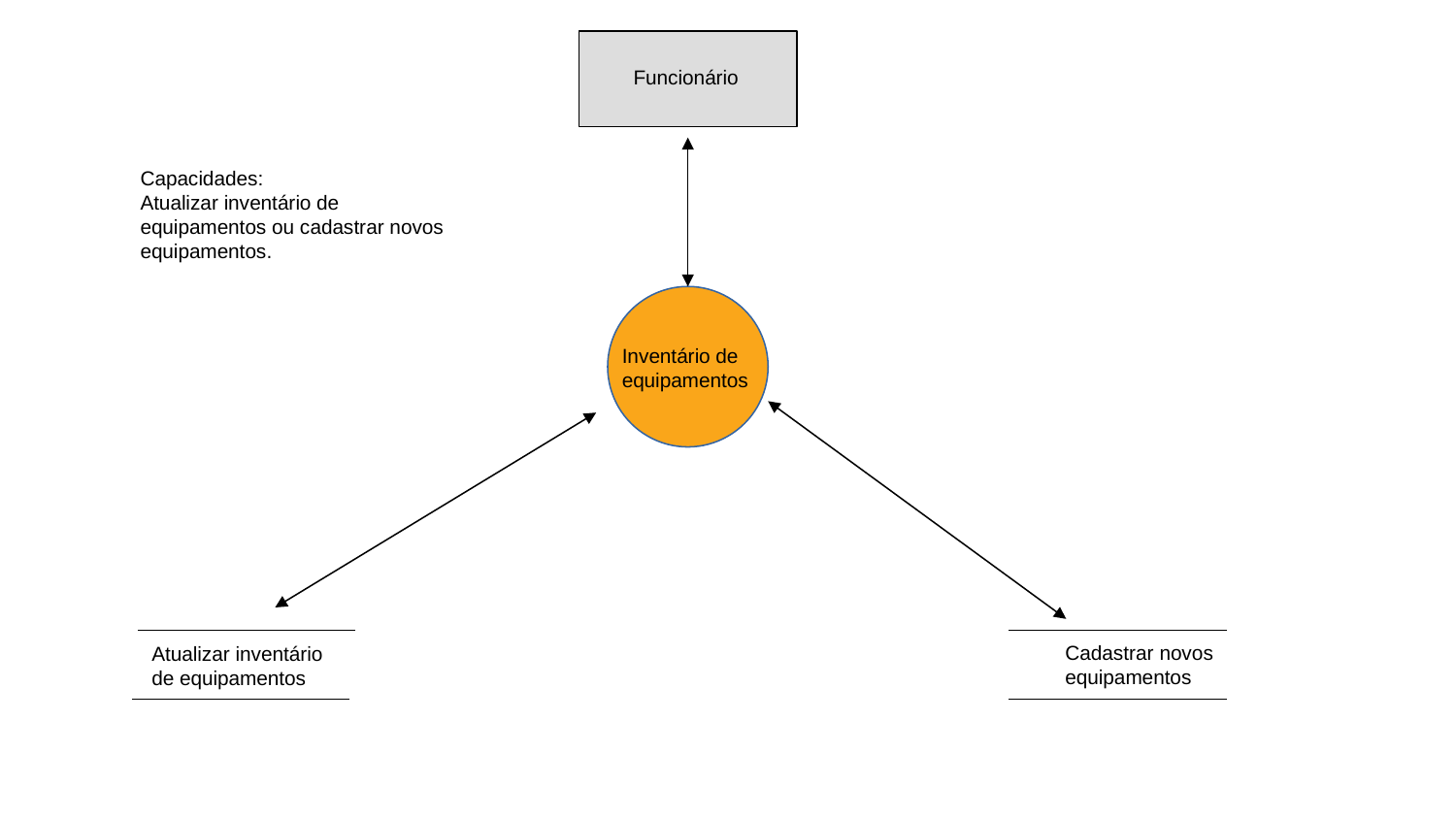

Funcionário
Capacidades:
Atualizar inventário de equipamentos ou cadastrar novos equipamentos.

Inventário de equipamentos
Cadastrar novos equipamentos
Atualizar inventário de equipamentos